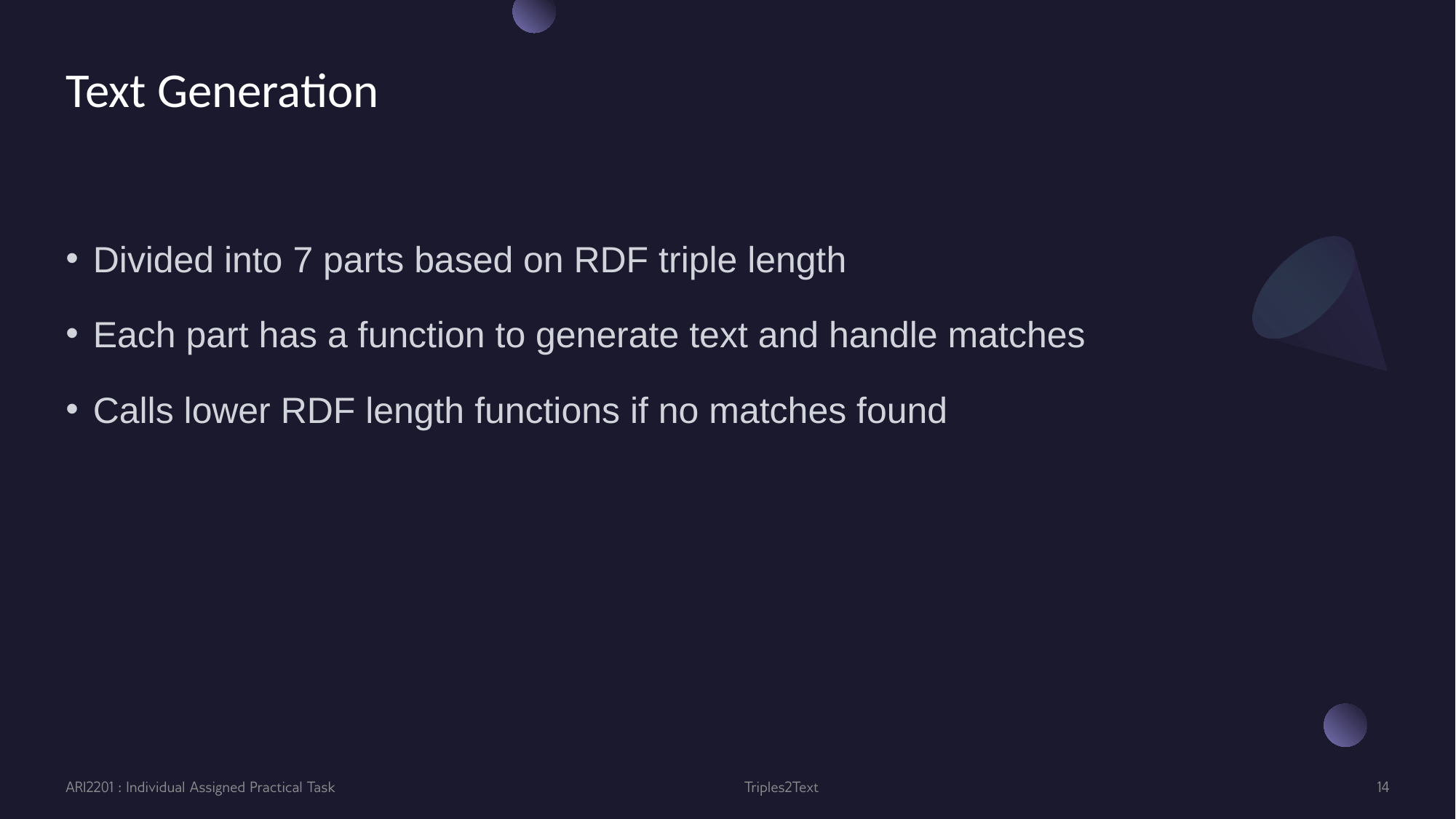

# Text Generation
Divided into 7 parts based on RDF triple length
Each part has a function to generate text and handle matches
Calls lower RDF length functions if no matches found

ARI2201 : Individual Assigned Practical Task
Triples2Text
14